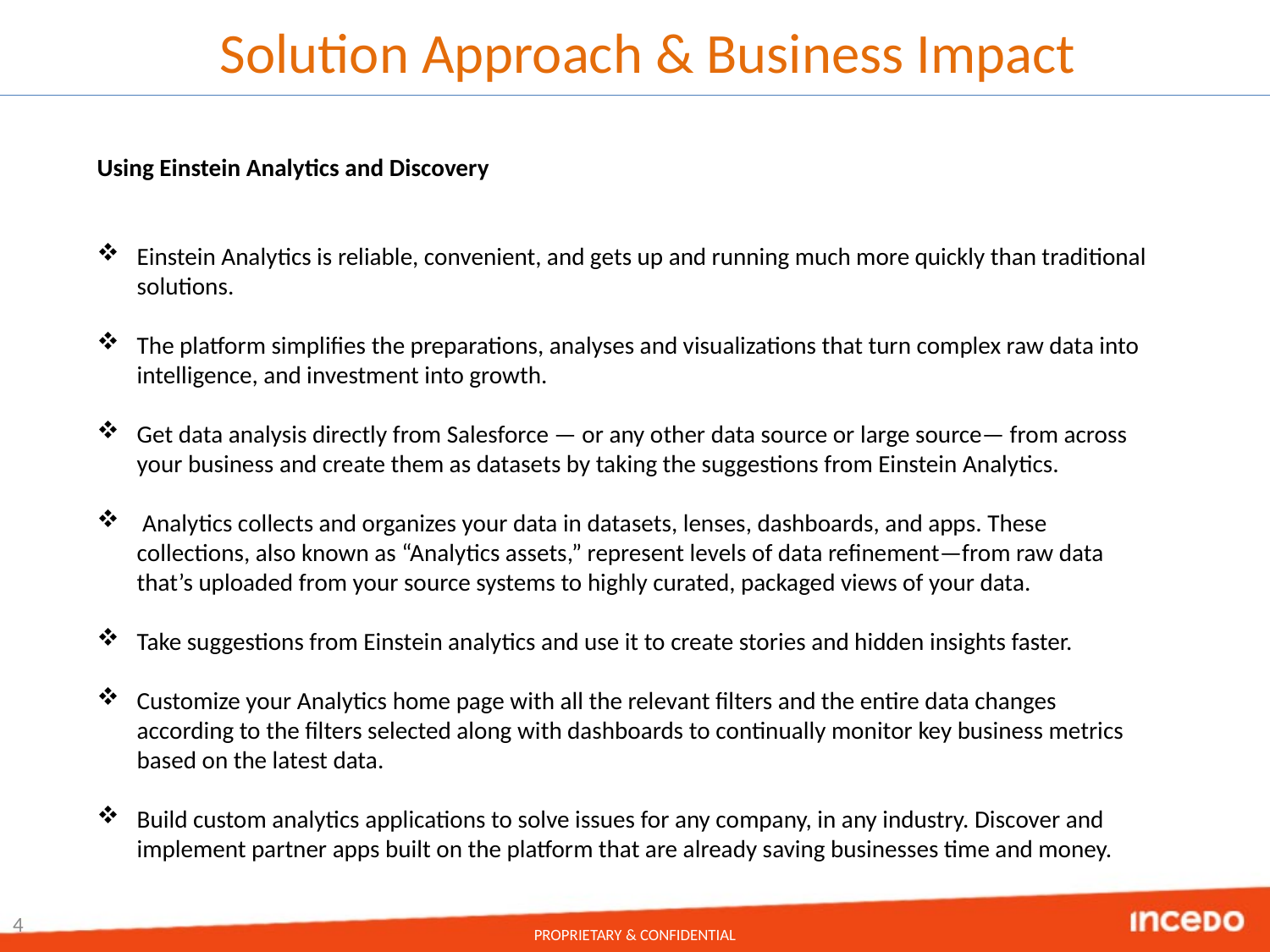

# Solution Approach & Business Impact

Using Einstein Analytics and Discovery

Einstein Analytics is reliable, convenient, and gets up and running much more quickly than traditional solutions.

The platform simplifies the preparations, analyses and visualizations that turn complex raw data into intelligence, and investment into growth.

Get data analysis directly from Salesforce — or any other data source or large source— from across your business and create them as datasets by taking the suggestions from Einstein Analytics.

 Analytics collects and organizes your data in datasets, lenses, dashboards, and apps. These collections, also known as “Analytics assets,” represent levels of data refinement—from raw data that’s uploaded from your source systems to highly curated, packaged views of your data.

Take suggestions from Einstein analytics and use it to create stories and hidden insights faster.

Customize your Analytics home page with all the relevant filters and the entire data changes according to the filters selected along with dashboards to continually monitor key business metrics based on the latest data.

Build custom analytics applications to solve issues for any company, in any industry. Discover and implement partner apps built on the platform that are already saving businesses time and money.

4